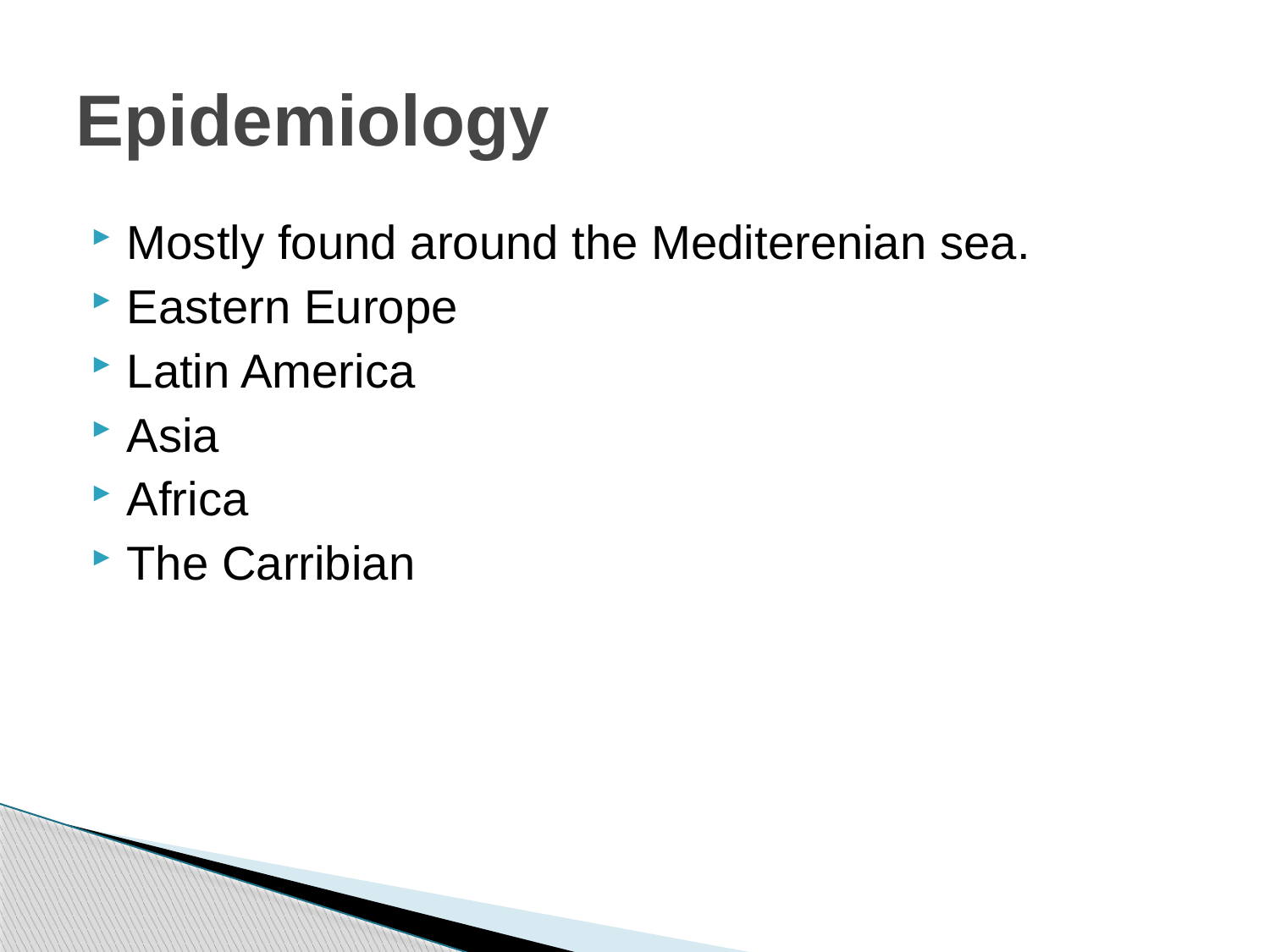

# Epidemiology
Mostly found around the Mediterenian sea.
Eastern Europe
Latin America
Asia
Africa
The Carribian